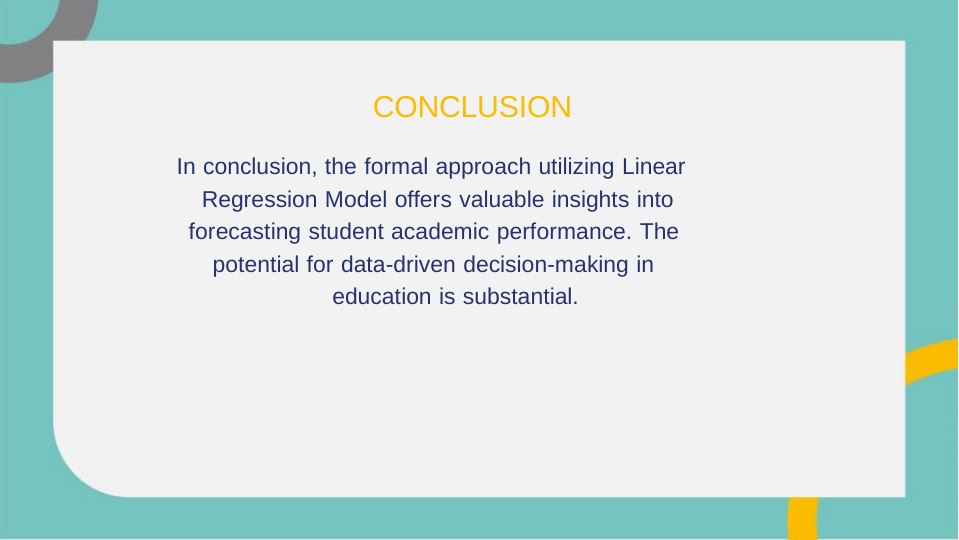

CONCLUSION
In conclusion, the formal approach utilizing Linear
Regression Model offers valuable insights into
forecasting student academic performance. The
potential for data-driven decision-making in
education is substantial.